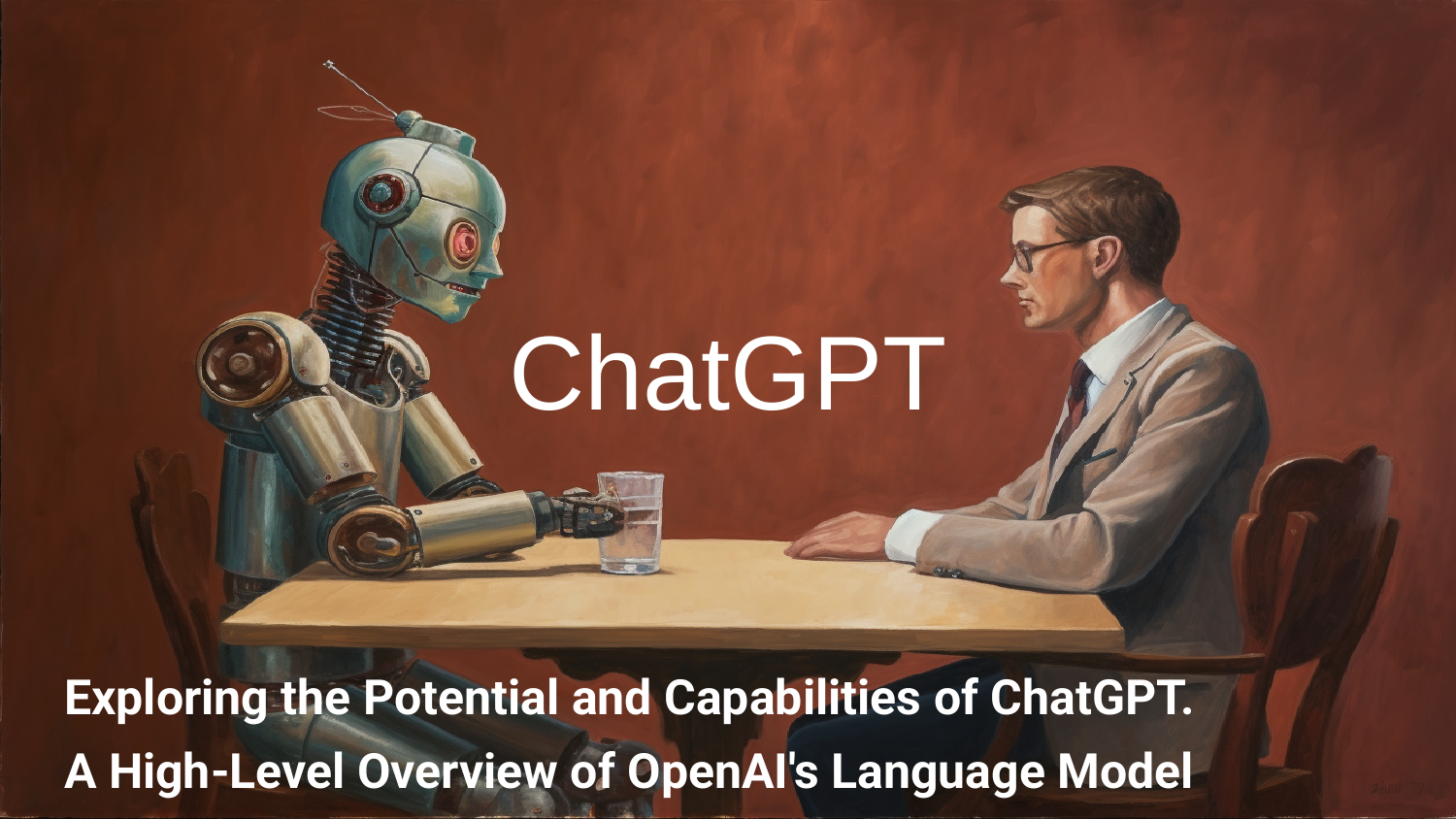

# ChatGPT
Exploring the Potential and Capabilities of ChatGPT.
A High-Level Overview of OpenAI's Language Model